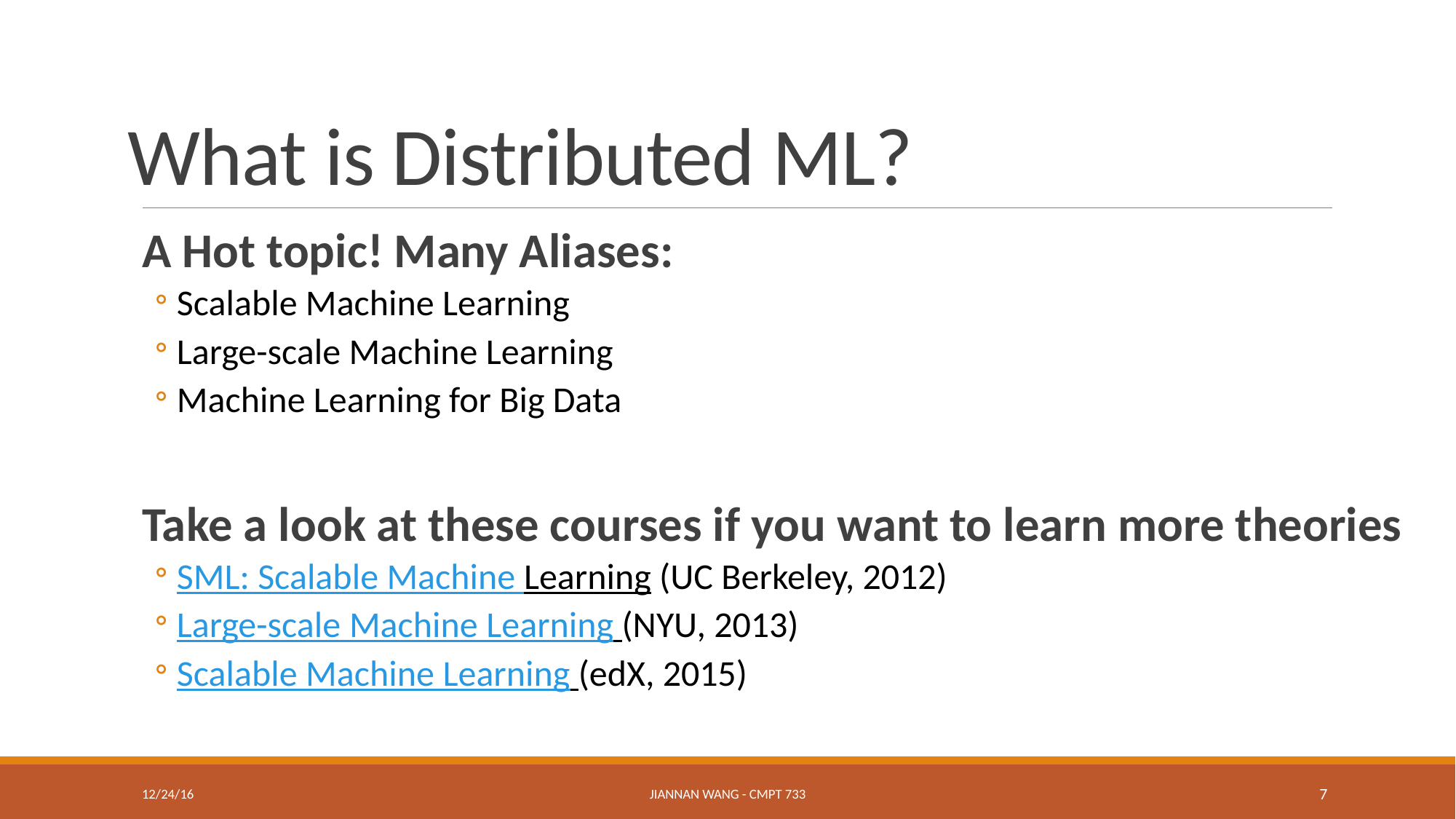

# What is Distributed ML?
A Hot topic! Many Aliases:
Scalable Machine Learning
Large-scale Machine Learning
Machine Learning for Big Data

Take a look at these courses if you want to learn more theories
SML: Scalable Machine Learning (UC Berkeley, 2012)
Large-scale Machine Learning (NYU, 2013)
Scalable Machine Learning (edX, 2015)

12/24/16
Jiannan Wang - CMPT 733
7